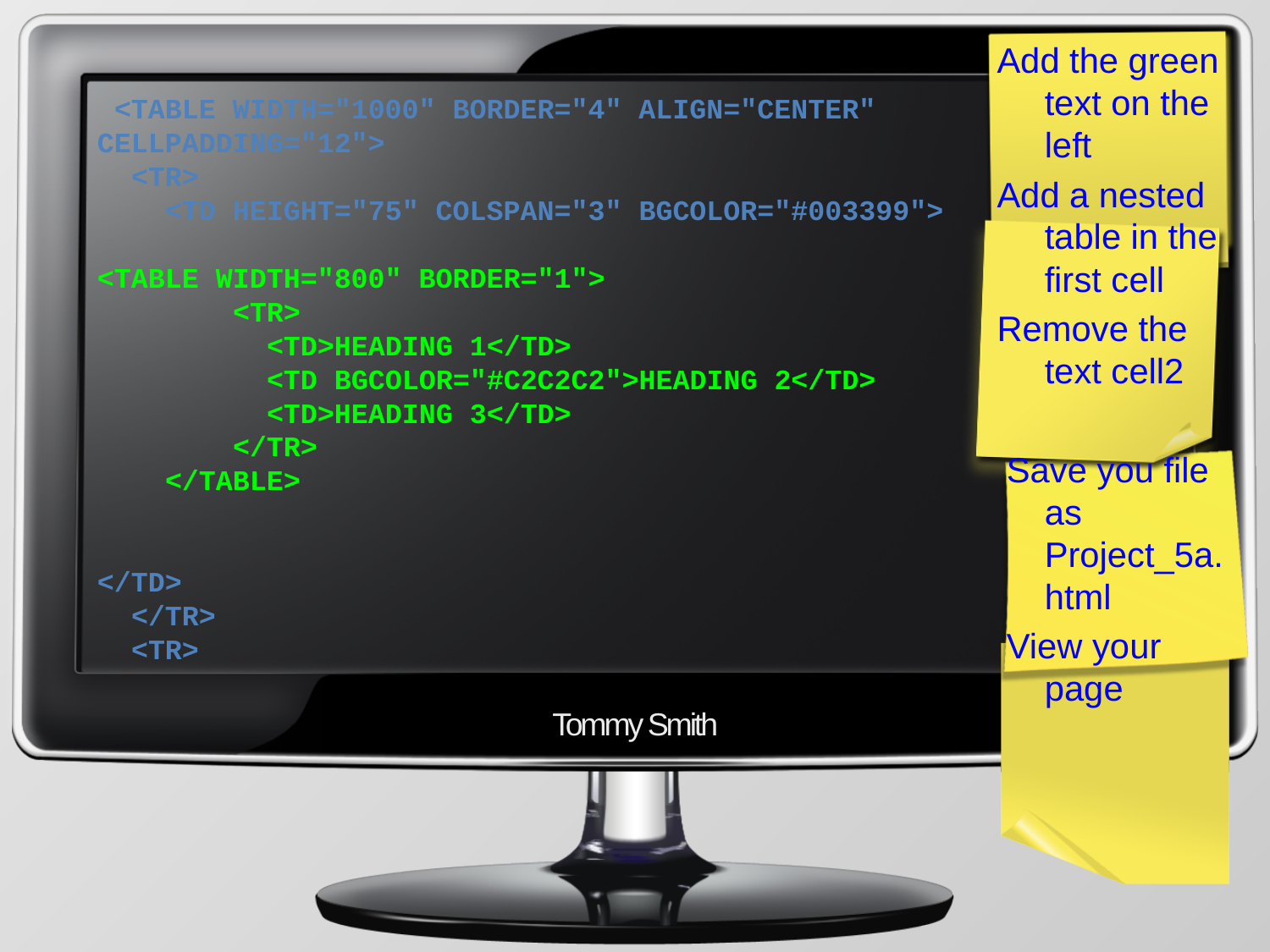

Add the green text on the left
Add a nested table in the first cell
Remove the text cell2

 Save you file as Project_5a.html
 View your page
#
 <table width="1000" border="4" align="center" cellpadding="12">
  <tr>
    <td height="75" colspan="3" bgcolor="#003399">

<table width="800" border="1">
        <tr>
          <td>Heading 1</td>
          <td bgcolor="#C2C2C2">Heading 2</td>
          <td>Heading 3</td>
        </tr>
    </table>

</td>
  </tr>
  <tr>